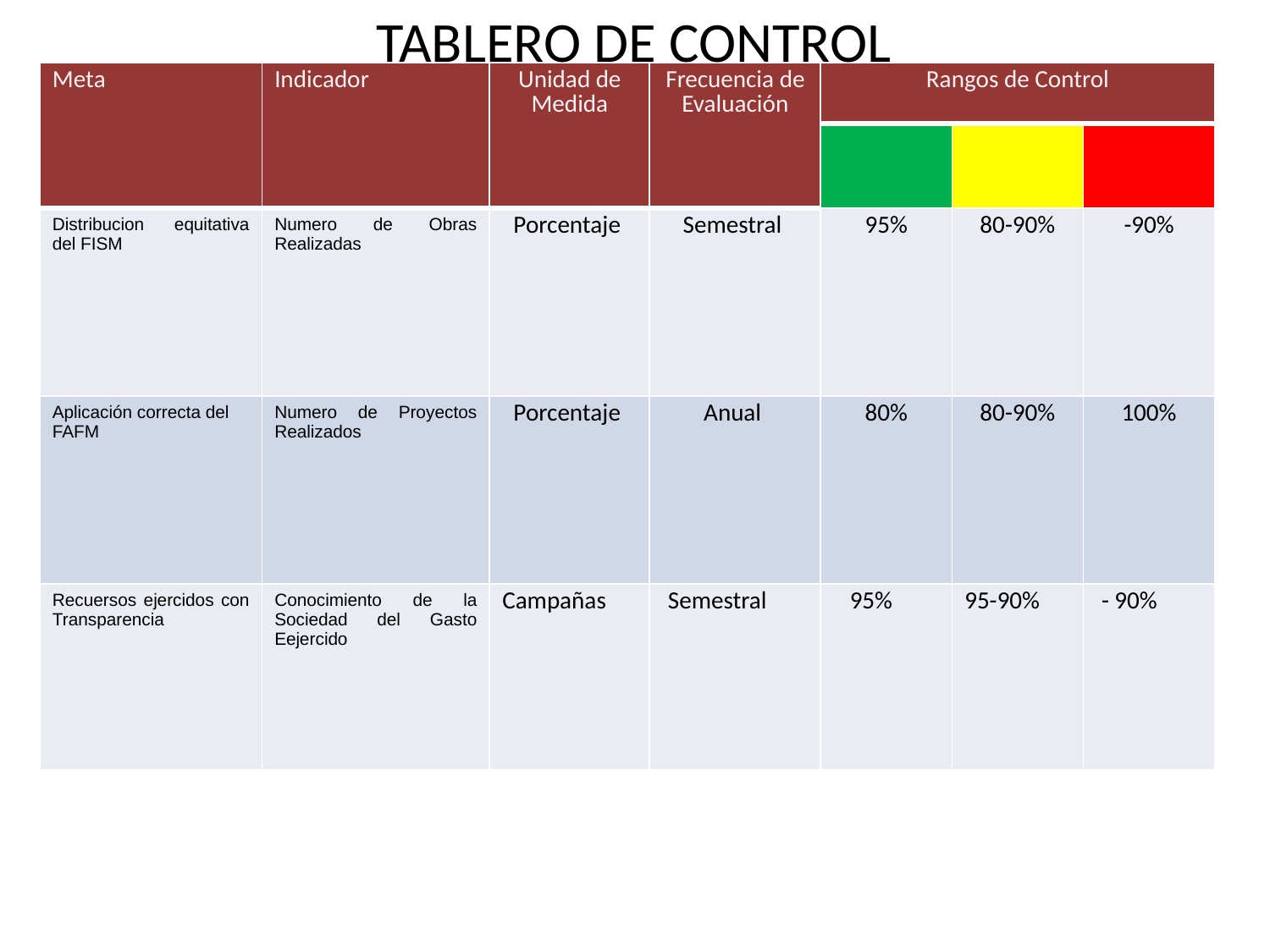

TABLERO DE CONTROL
| Meta | Indicador | Unidad de Medida | Frecuencia de Evaluación | Rangos de Control |  |  |
| --- | --- | --- | --- | --- | --- | --- |
|  |  |  |  |  |  |  |
| Distribucion equitativa del FISM | Numero de Obras Realizadas | Porcentaje | Semestral | 95% | 80-90% | -90% |
| Aplicación correcta del FAFM | Numero de Proyectos Realizados | Porcentaje | Anual | 80% | 80-90% | 100% |
| Recuersos ejercidos con Transparencia | Conocimiento de la Sociedad del Gasto Eejercido | Campañas | Semestral | 95% | 95-90% | - 90% |